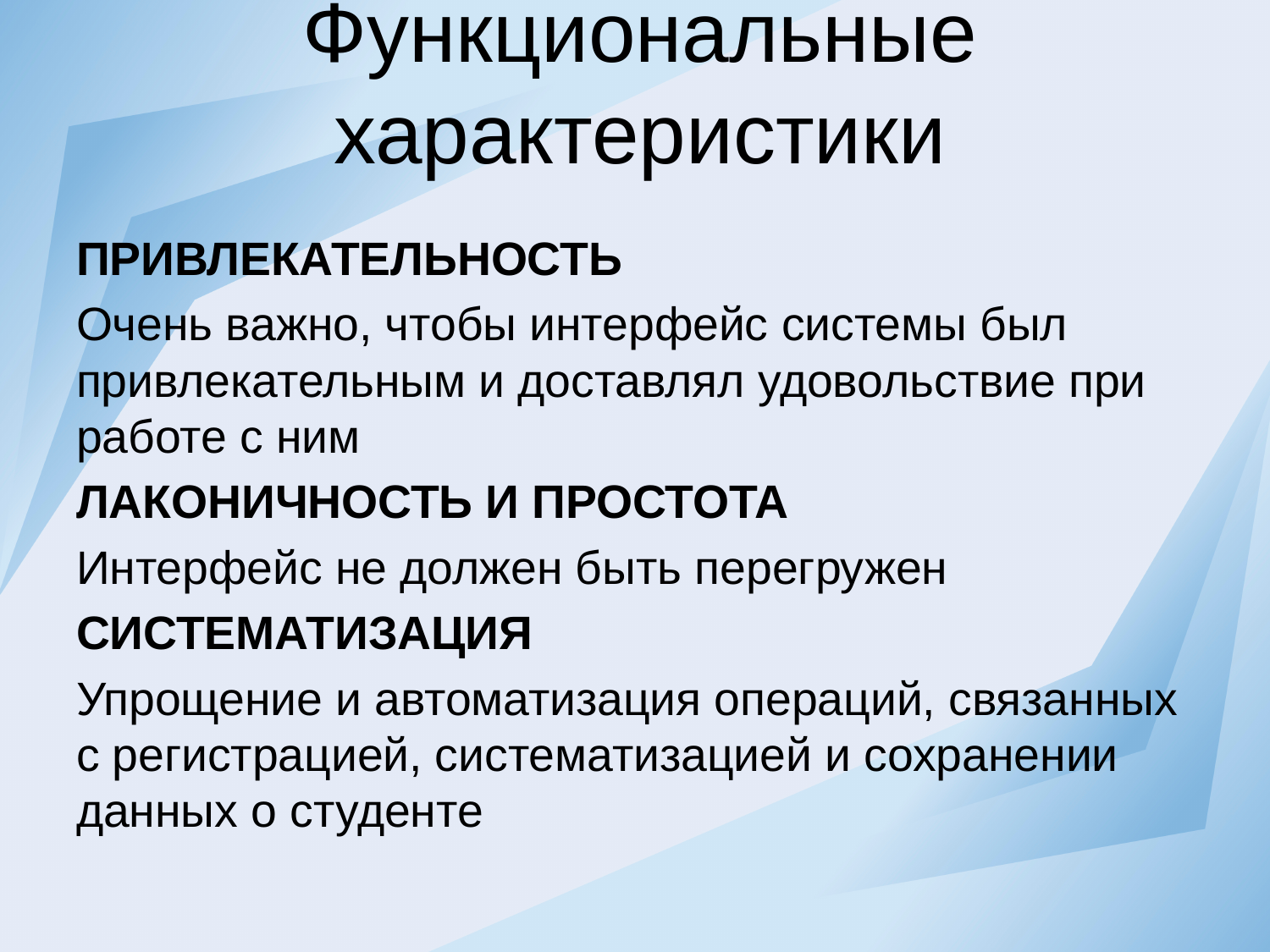

# Функциональные характеристики
ПРИВЛЕКАТЕЛЬНОСТЬ
Очень важно, чтобы интерфейс системы был привлекательным и доставлял удовольствие при работе с ним
ЛАКОНИЧНОСТЬ И ПРОСТОТА
Интерфейс не должен быть перегружен
СИСТЕМАТИЗАЦИЯ
Упрощение и автоматизация операций, связанных с регистрацией, систематизацией и сохранении данных о студенте